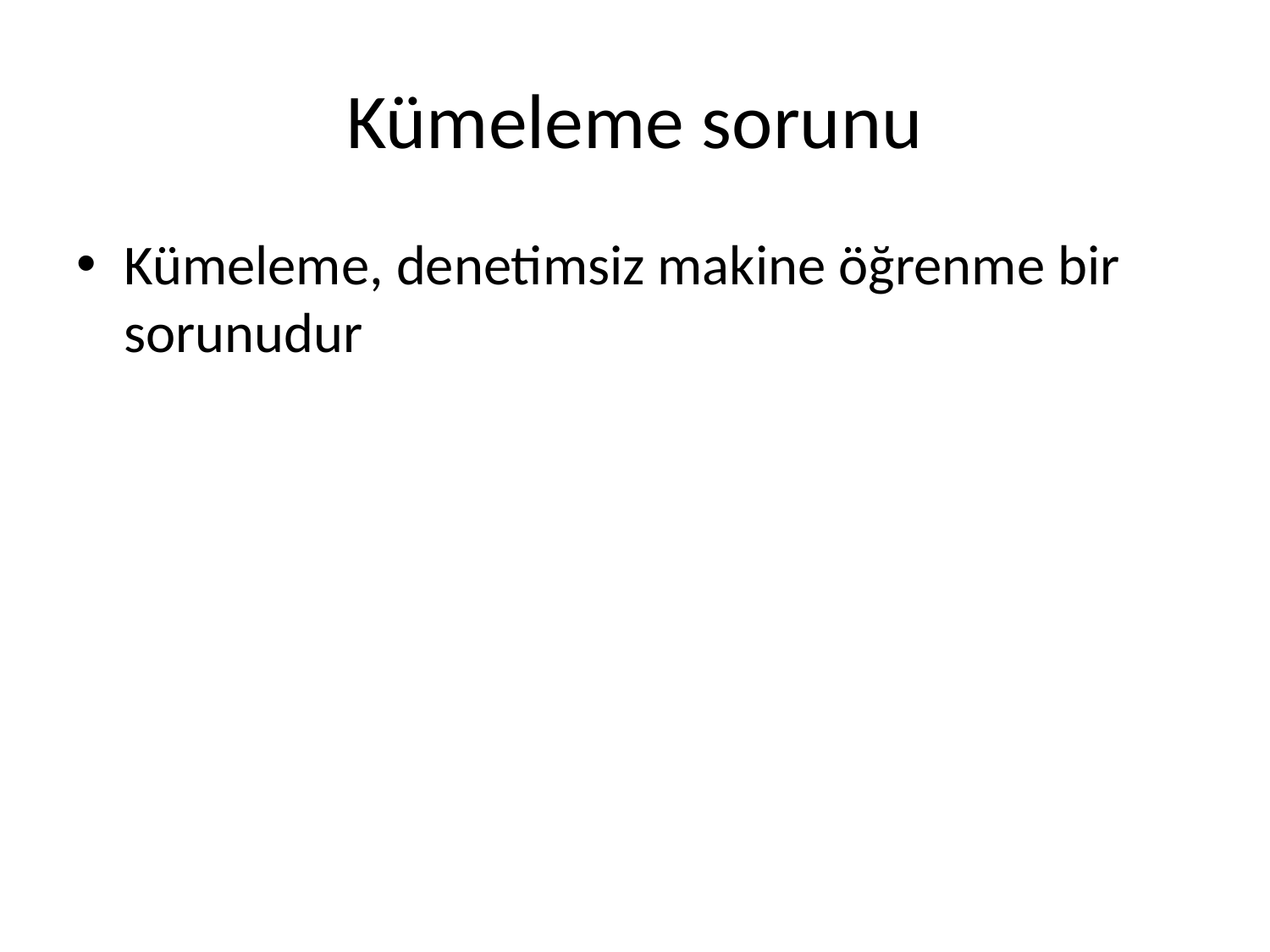

# Kümeleme sorunu
Kümeleme, denetimsiz makine öğrenme bir sorunudur